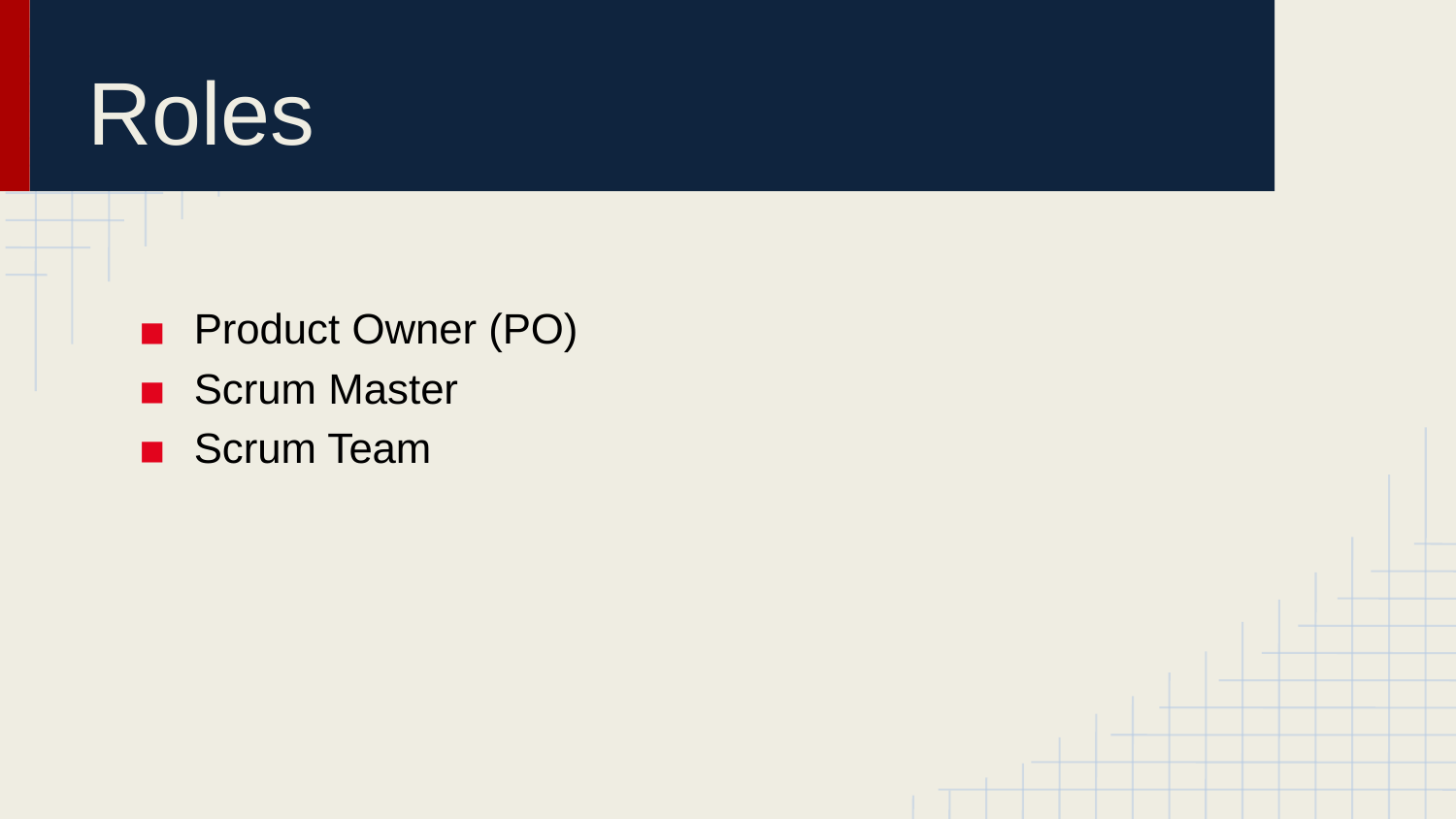

# Roles
Product Owner (PO)
Scrum Master
Scrum Team